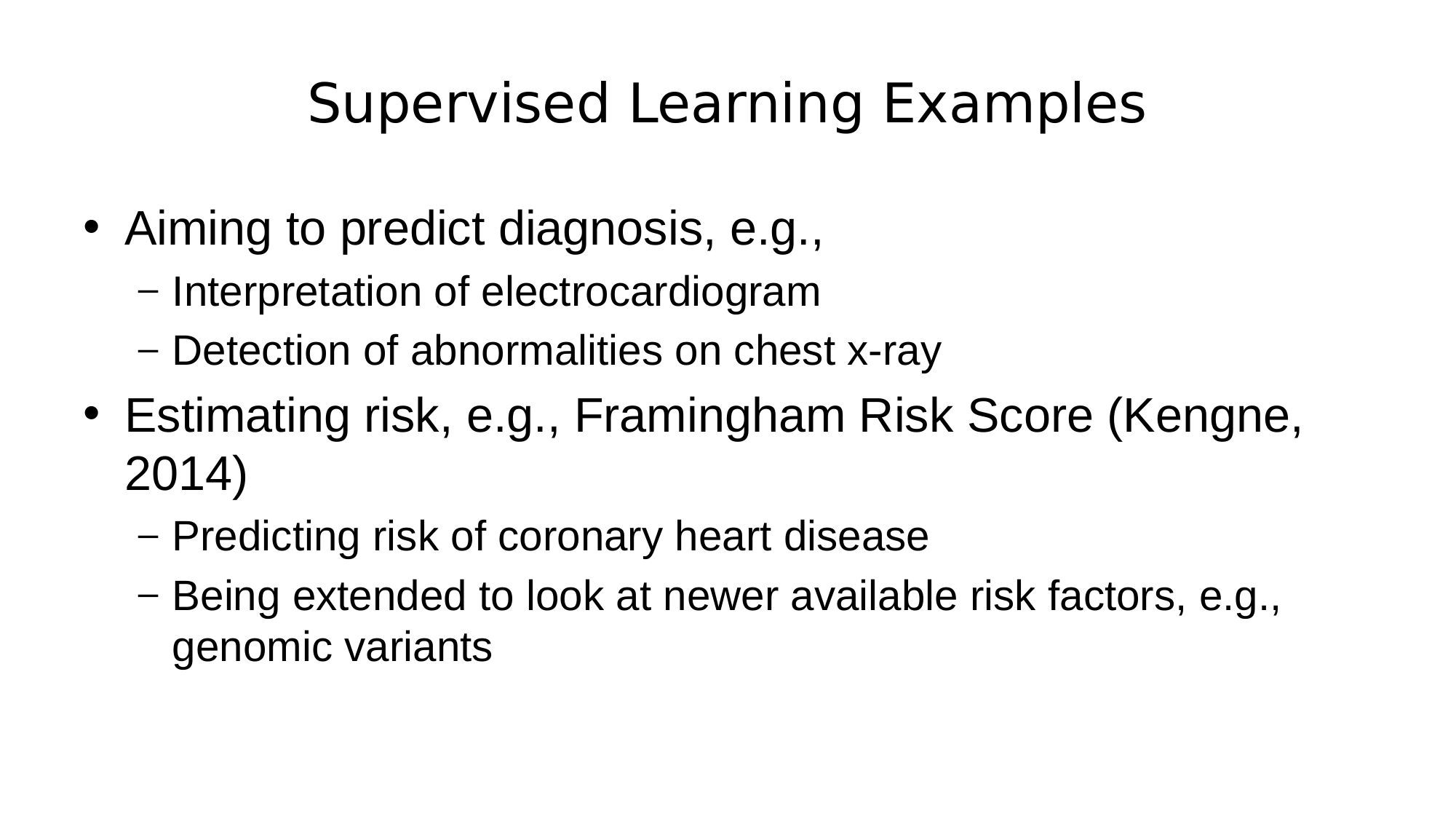

# Supervised Learning Examples
Aiming to predict diagnosis, e.g.,
Interpretation of electrocardiogram
Detection of abnormalities on chest x-ray
Estimating risk, e.g., Framingham Risk Score (Kengne, 2014)
Predicting risk of coronary heart disease
Being extended to look at newer available risk factors, e.g., genomic variants